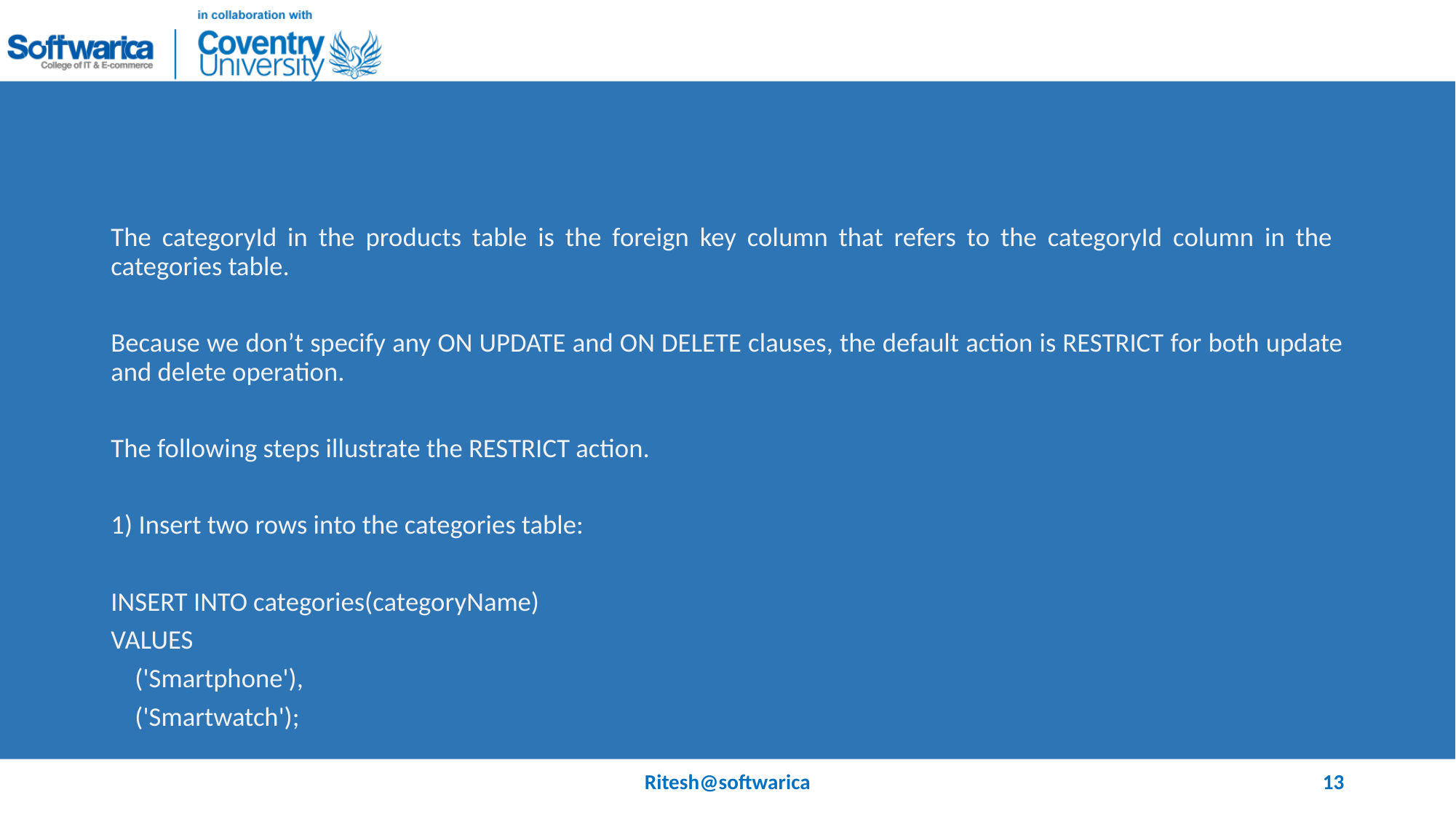

#
The categoryId in the products table is the foreign key column that refers to the categoryId column in the  categories table.

Because we don’t specify any ON UPDATE and ON DELETE clauses, the default action is RESTRICT for both update and delete operation.

The following steps illustrate the RESTRICT action.

1) Insert two rows into the categories table:

INSERT INTO categories(categoryName)
VALUES
    ('Smartphone'),
    ('Smartwatch');
Ritesh@softwarica
13